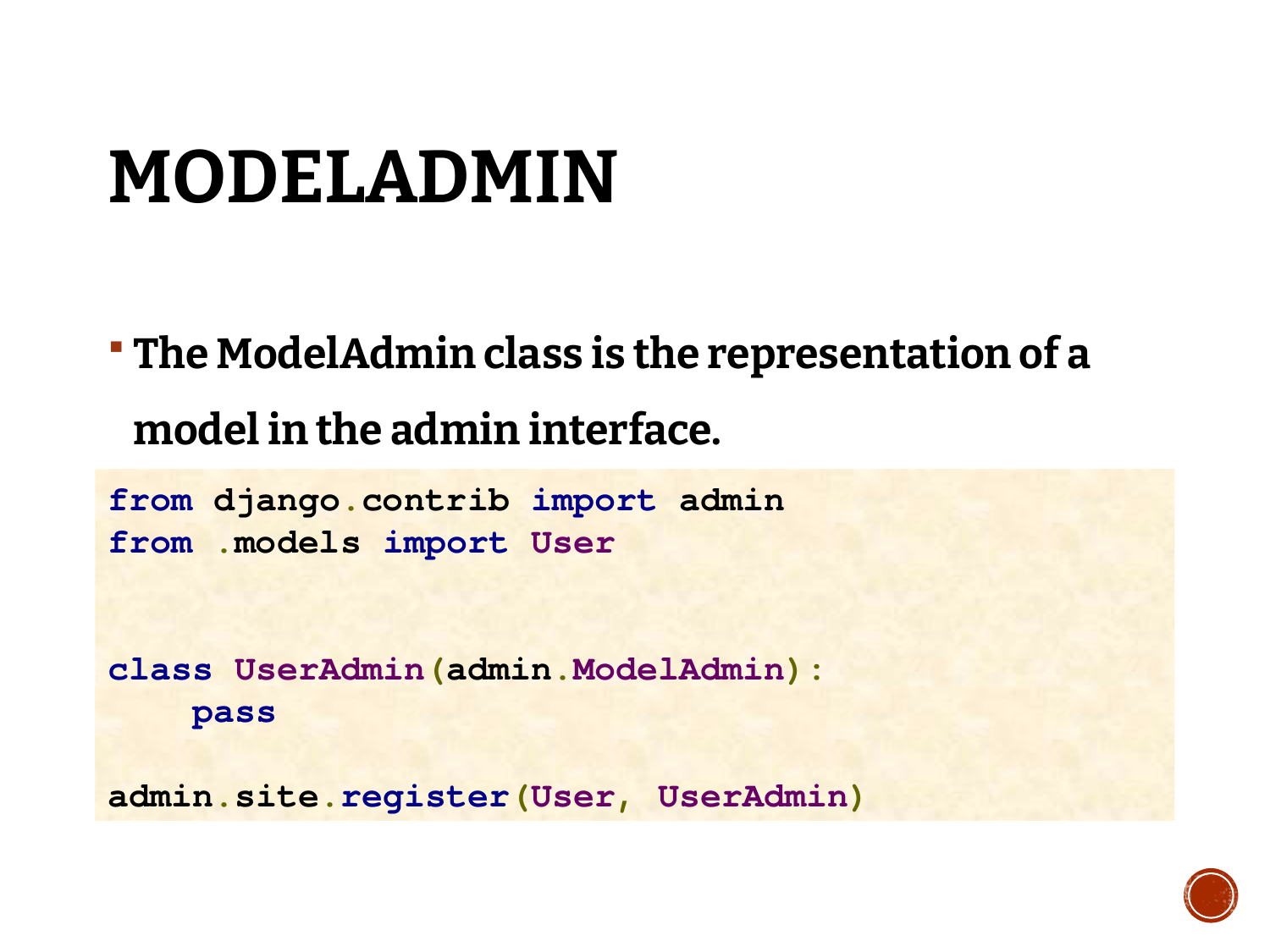

# Modeladmin
The ModelAdmin class is the representation of a model in the admin interface.
from django.contrib import admin
from .models import User

class UserAdmin(admin.ModelAdmin):
    pass

admin.site.register(User, UserAdmin)